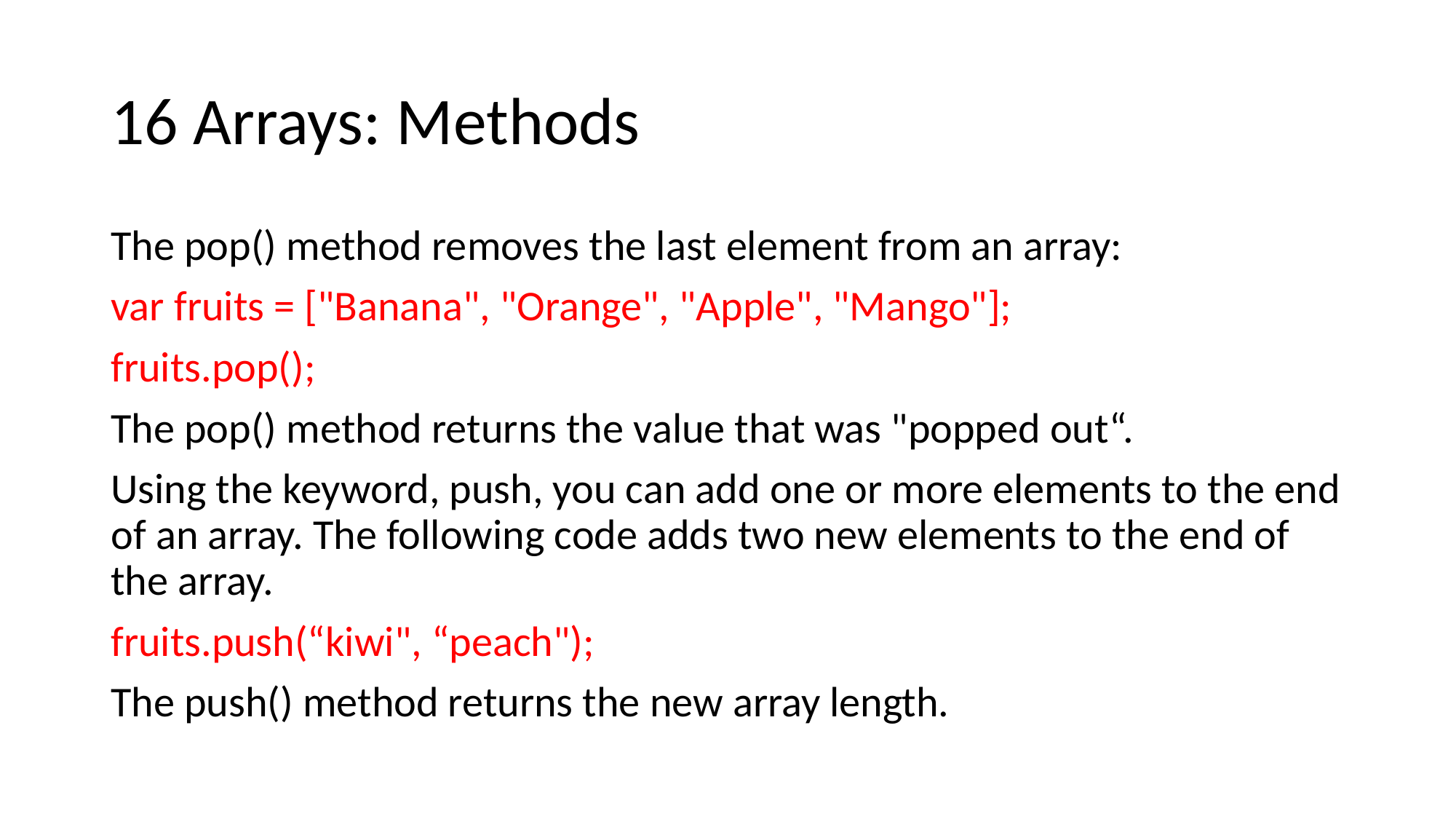

# 16 Arrays: Methods
The pop() method removes the last element from an array:
var fruits = ["Banana", "Orange", "Apple", "Mango"];
fruits.pop();
The pop() method returns the value that was "popped out“.
Using the keyword, push, you can add one or more elements to the end of an array. The following code adds two new elements to the end of the array.
fruits.push(“kiwi", “peach");
The push() method returns the new array length.